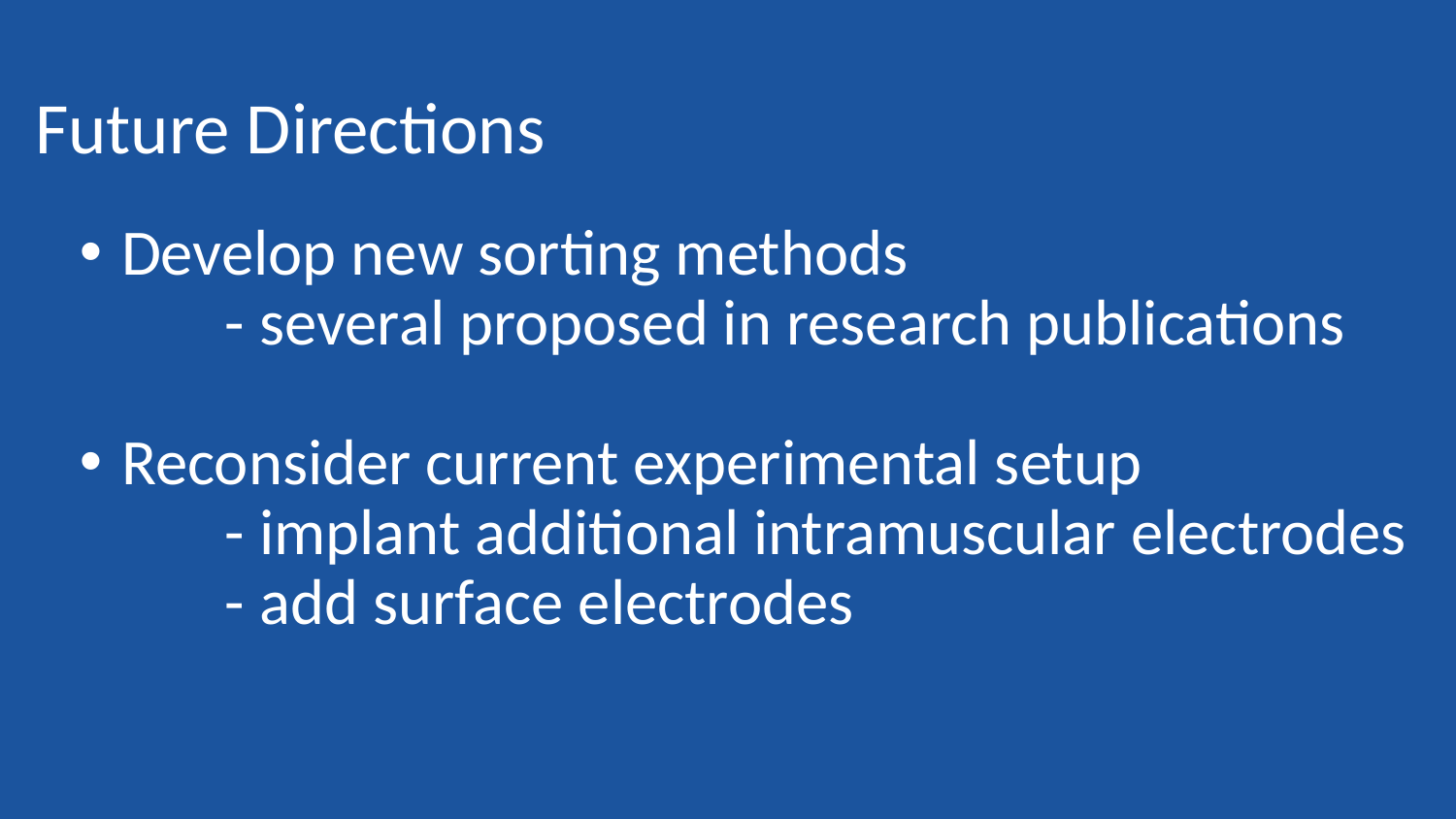

# Future Directions
 Develop new sorting methods
	- several proposed in research publications

 Reconsider current experimental setup
	- implant additional intramuscular electrodes
	- add surface electrodes